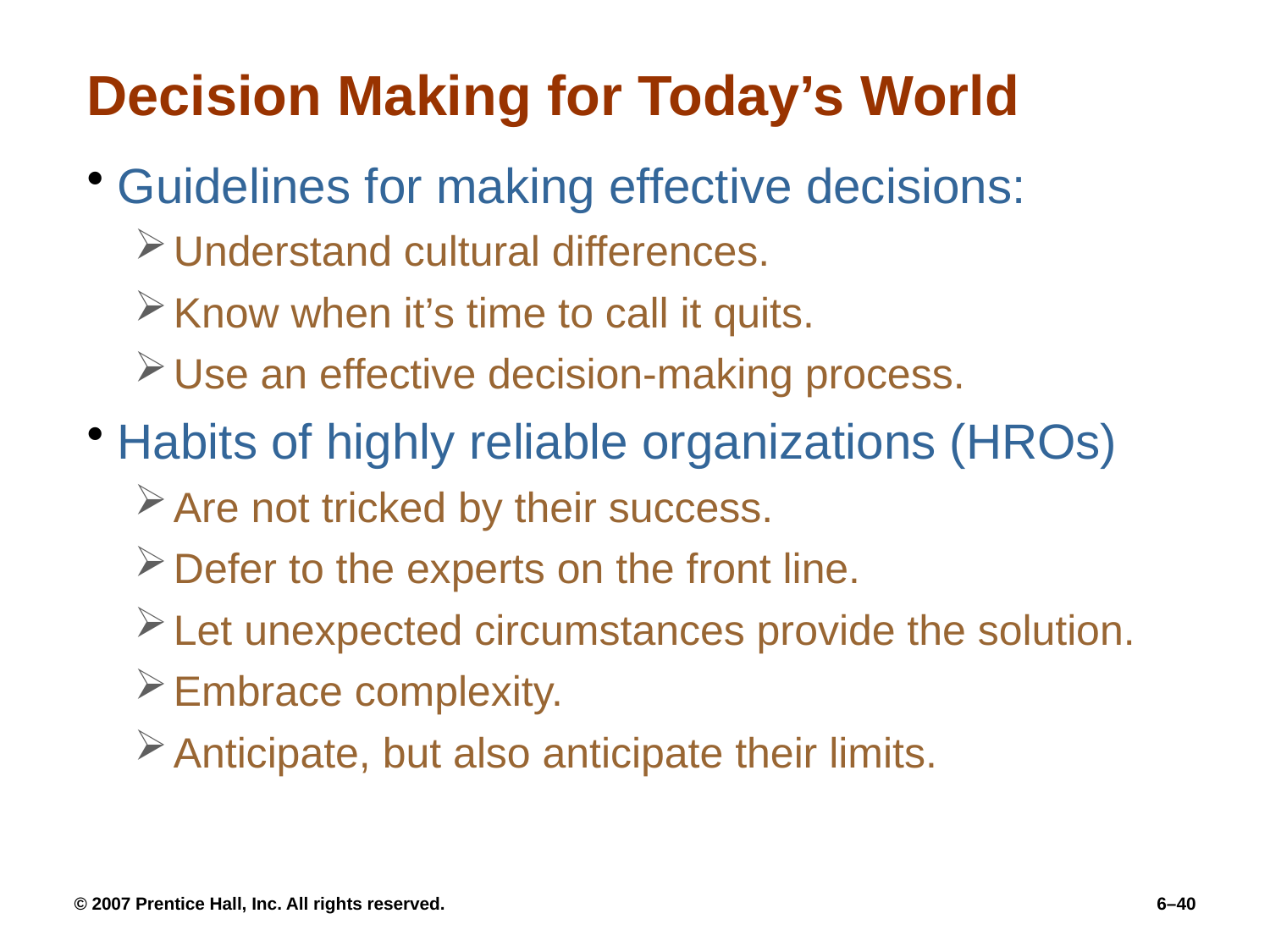

# Decision Making for Today’s World
Guidelines for making effective decisions:
Understand cultural differences.
Know when it’s time to call it quits.
Use an effective decision-making process.
Habits of highly reliable organizations (HROs)
Are not tricked by their success.
Defer to the experts on the front line.
Let unexpected circumstances provide the solution.
Embrace complexity.
Anticipate, but also anticipate their limits.
© 2007 Prentice Hall, Inc. All rights reserved.
6–40